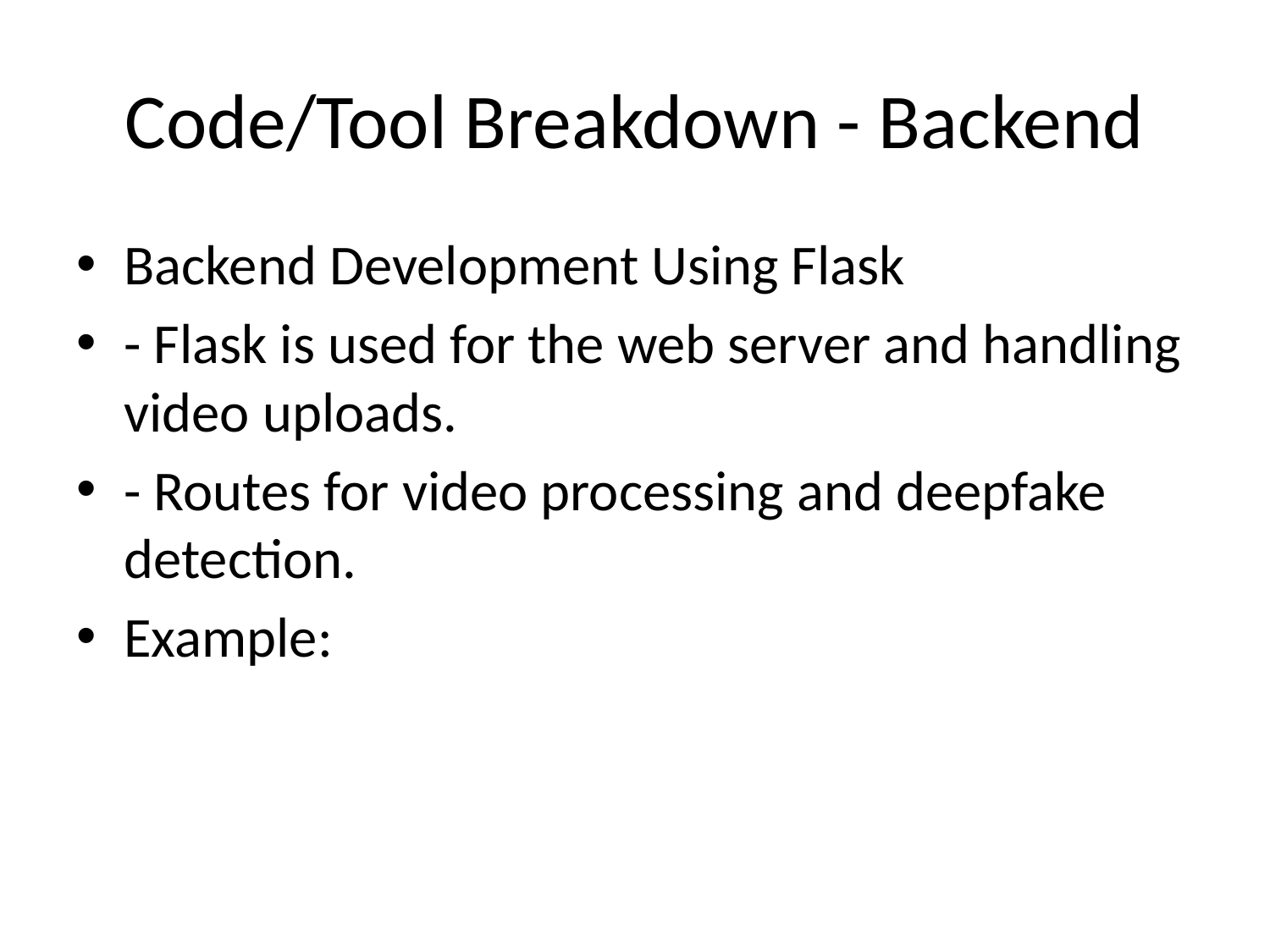

# Code/Tool Breakdown - Backend
Backend Development Using Flask
- Flask is used for the web server and handling video uploads.
- Routes for video processing and deepfake detection.
Example: